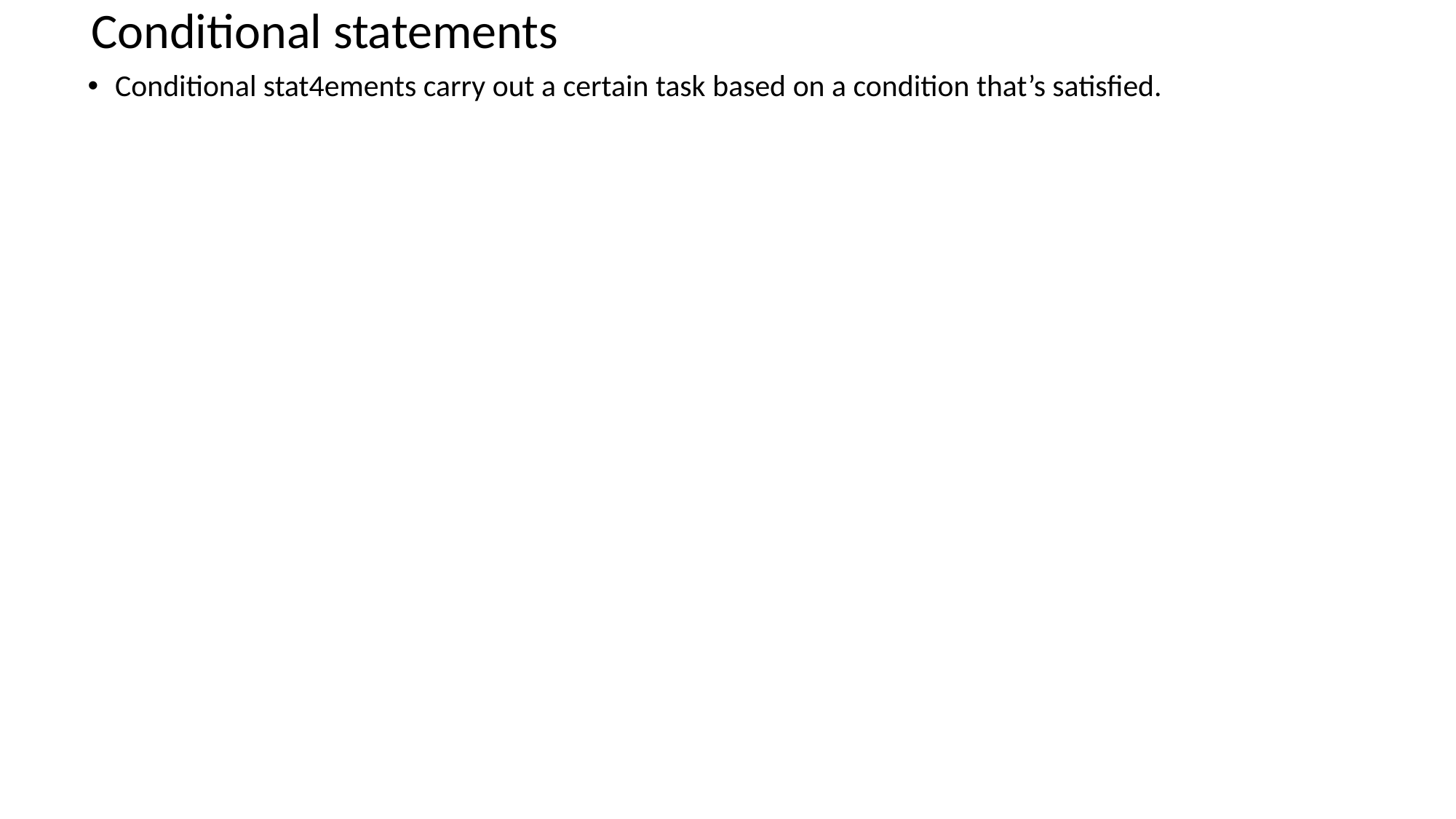

# Conditional statements
Conditional stat4ements carry out a certain task based on a condition that’s satisfied.